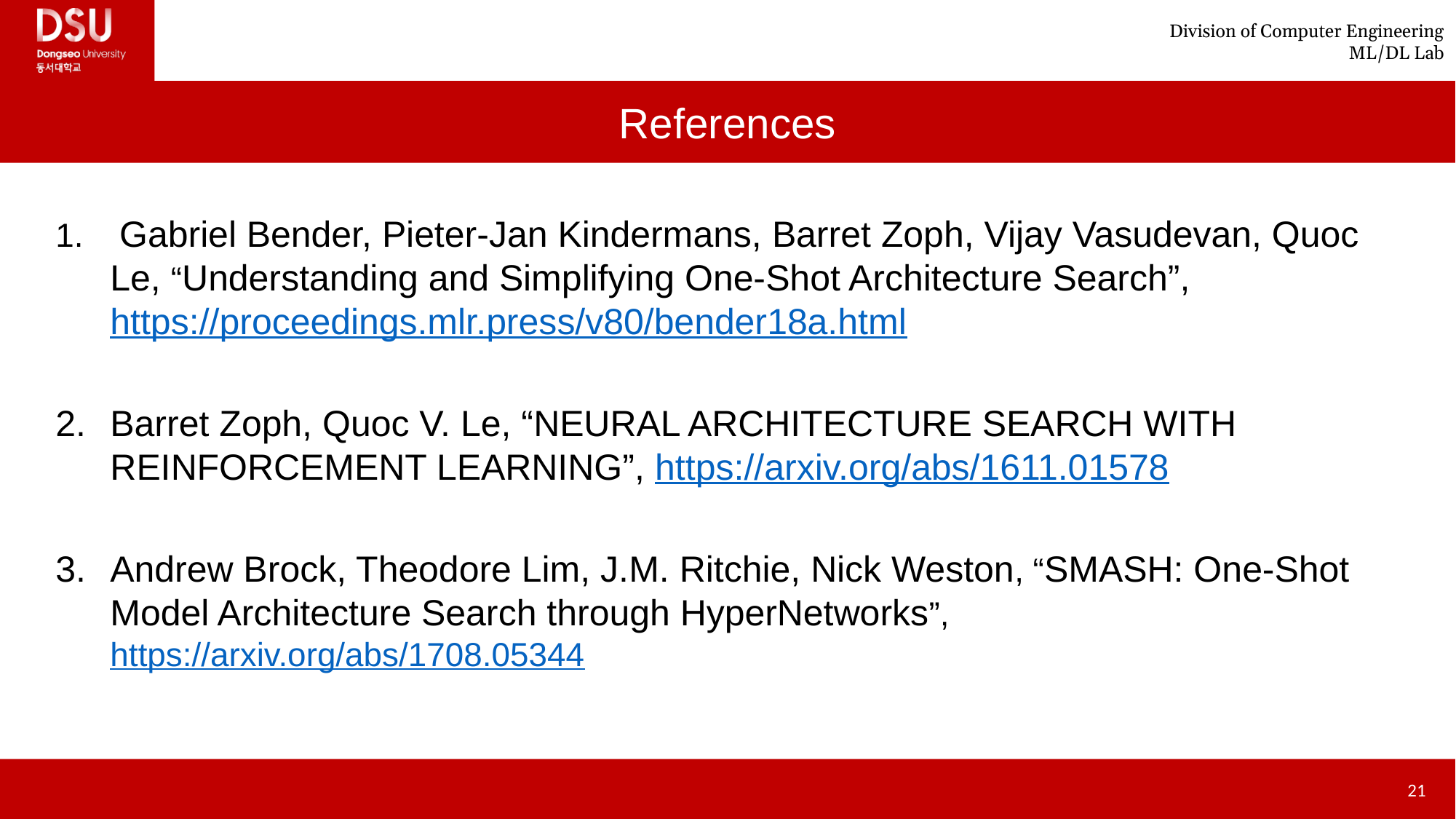

# References
 Gabriel Bender, Pieter-Jan Kindermans, Barret Zoph, Vijay Vasudevan, Quoc Le, “Understanding and Simplifying One-Shot Architecture Search”, https://proceedings.mlr.press/v80/bender18a.html

Barret Zoph, Quoc V. Le, “NEURAL ARCHITECTURE SEARCH WITH REINFORCEMENT LEARNING”, https://arxiv.org/abs/1611.01578

Andrew Brock, Theodore Lim, J.M. Ritchie, Nick Weston, “SMASH: One-Shot Model Architecture Search through HyperNetworks”,  https://arxiv.org/abs/1708.05344

21